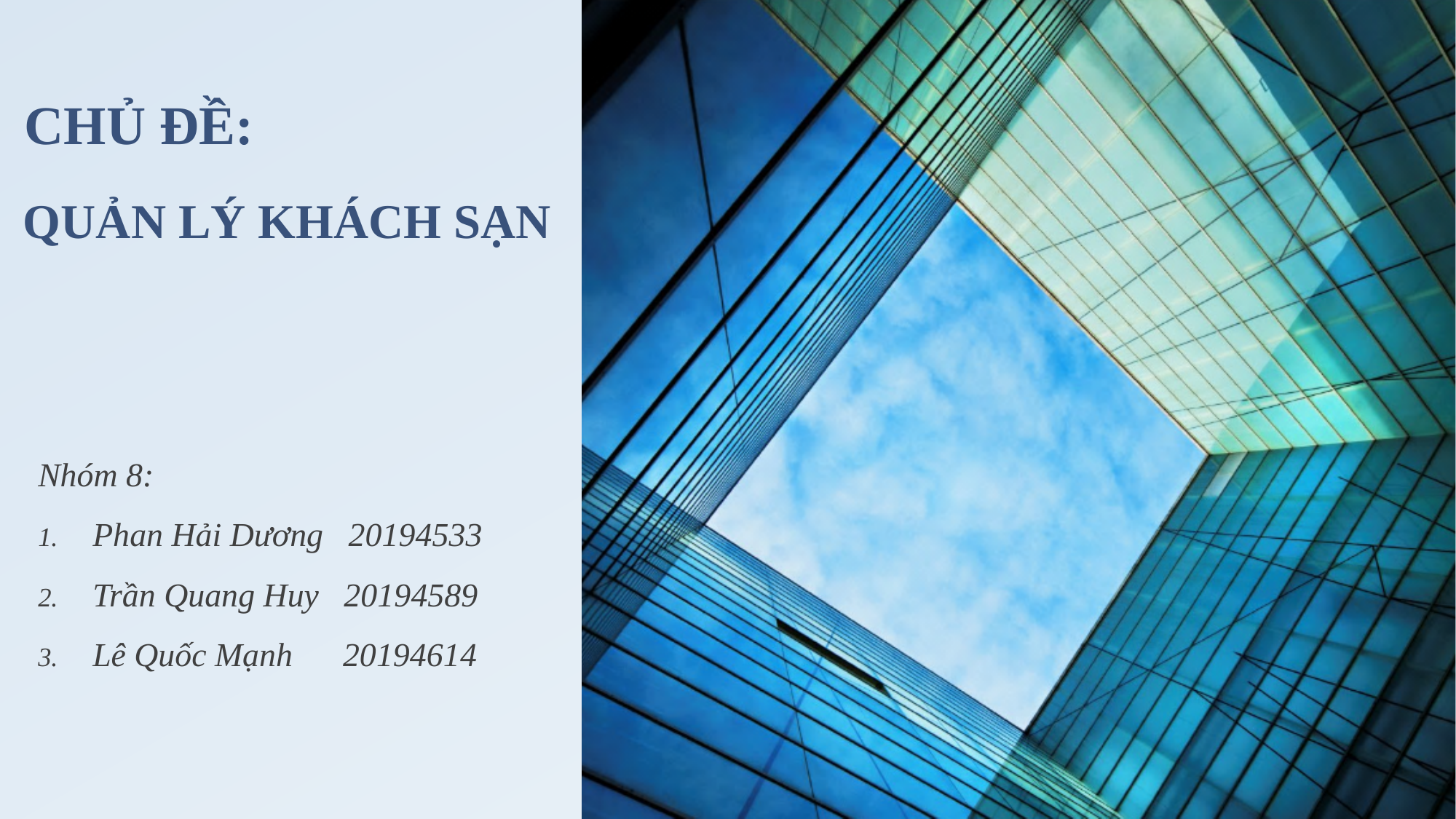

# CHỦ ĐỀ: QUẢN LÝ KHÁCH SẠN
Nhóm 8:
Phan Hải Dương   20194533
Trần Quang Huy   20194589
Lê Quốc Mạnh      20194614